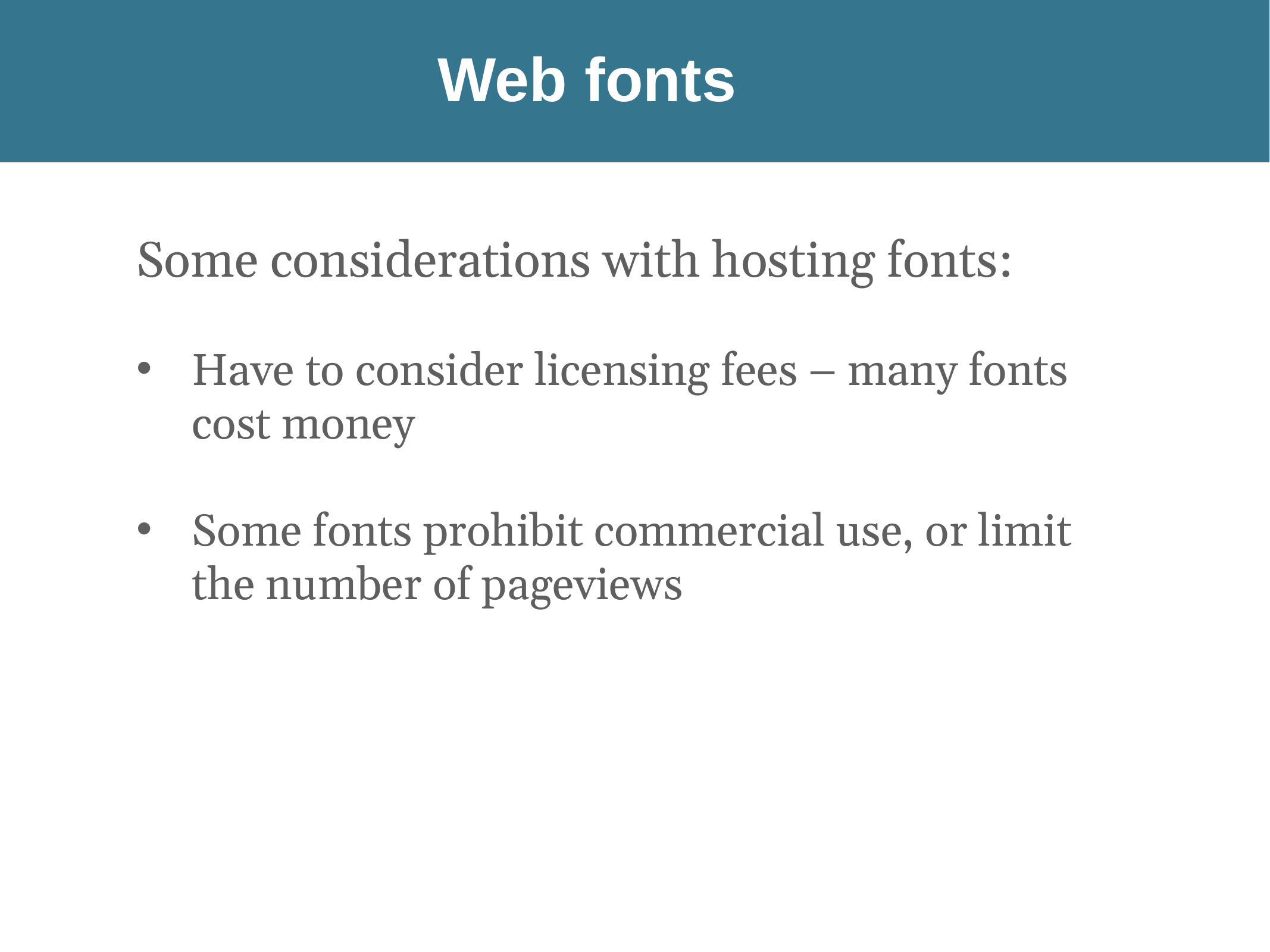

# Web fonts
Some considerations with hosting fonts:

Have to consider licensing fees – many fonts cost money

Some fonts prohibit commercial use, or limit the number of pageviews